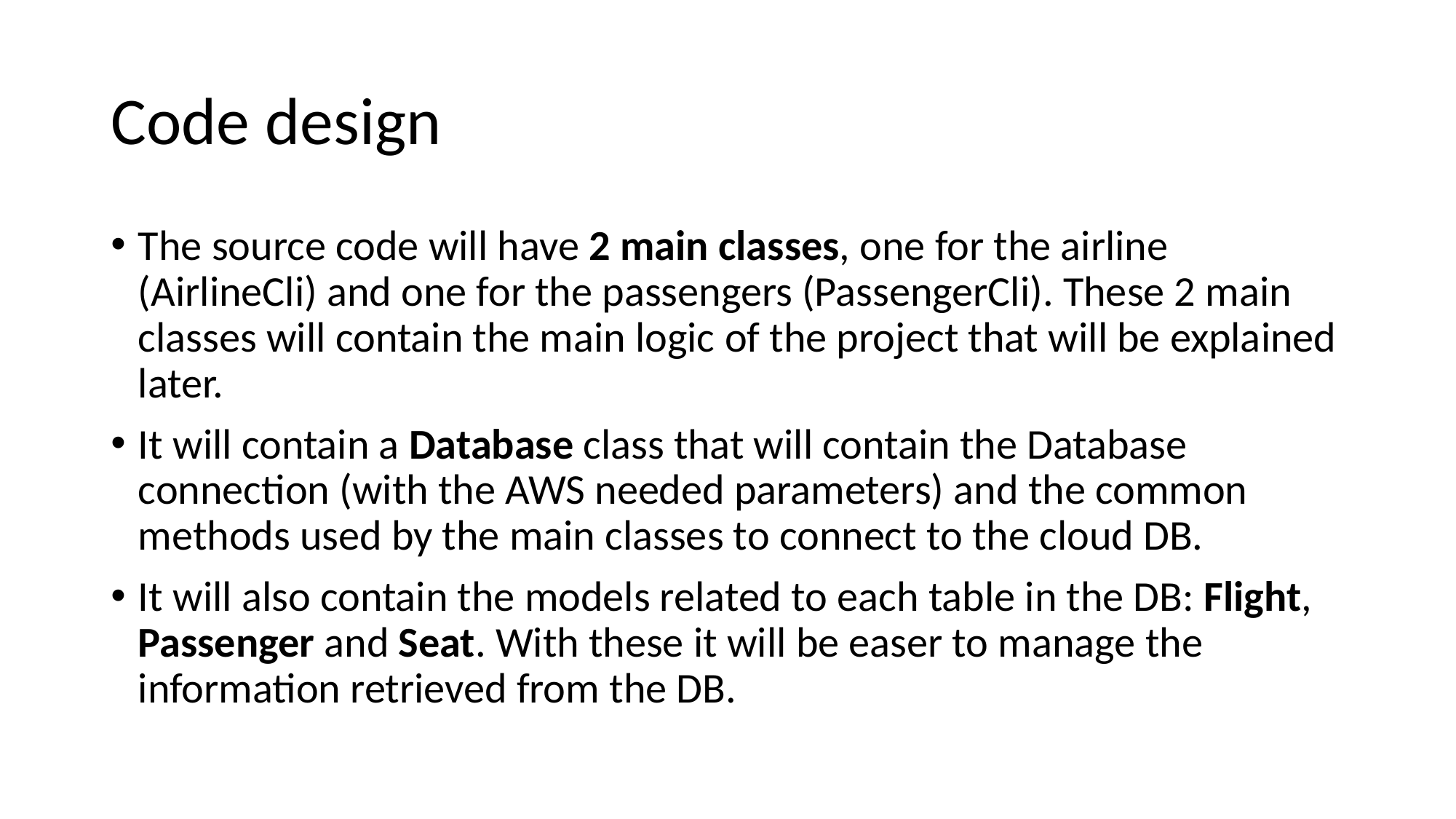

# Code design
The source code will have 2 main classes, one for the airline (AirlineCli) and one for the passengers (PassengerCli). These 2 main classes will contain the main logic of the project that will be explained later.
It will contain a Database class that will contain the Database connection (with the AWS needed parameters) and the common methods used by the main classes to connect to the cloud DB.
It will also contain the models related to each table in the DB: Flight, Passenger and Seat. With these it will be easer to manage the information retrieved from the DB.